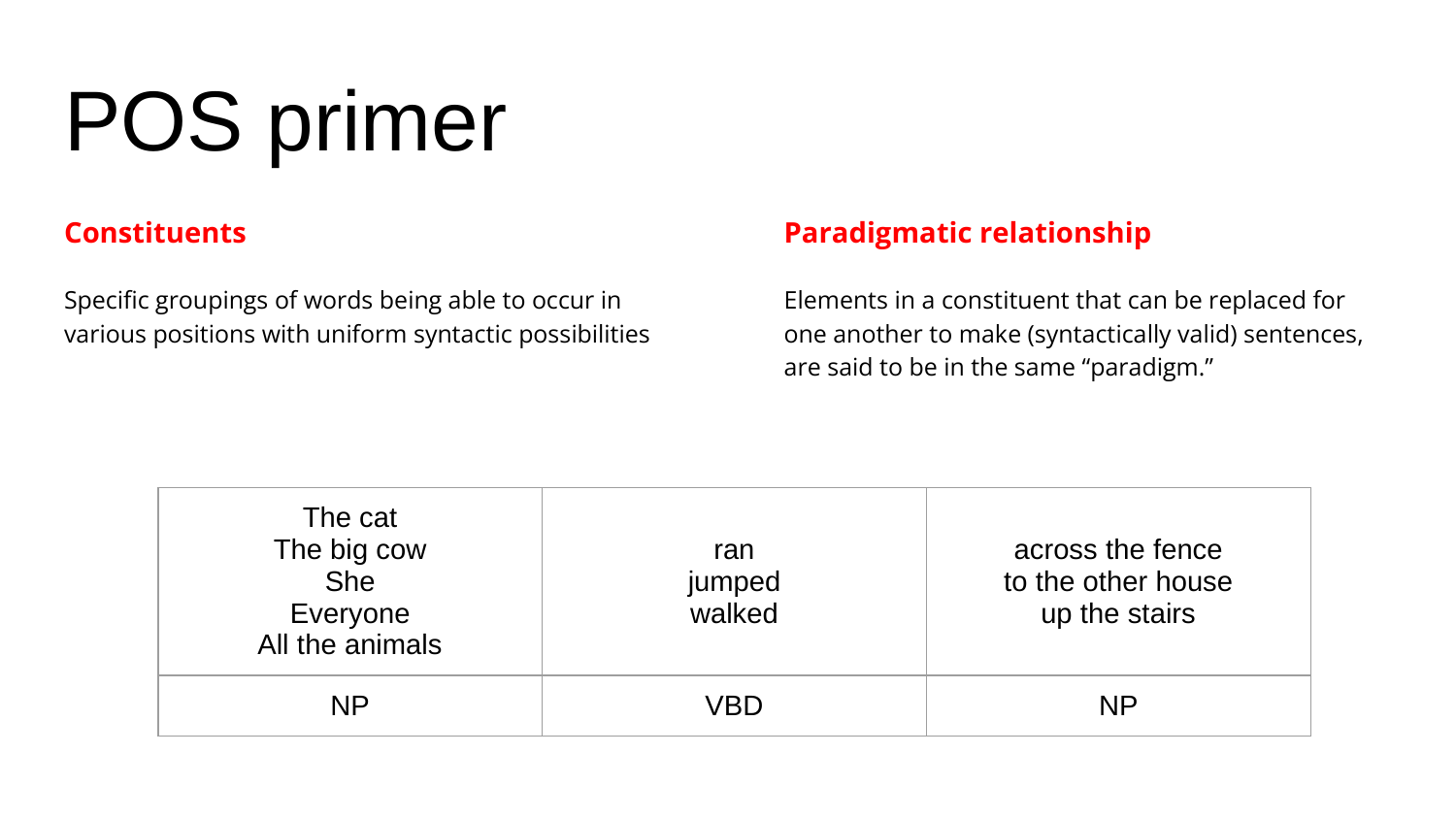

# POS primer
Constituents
Specific groupings of words being able to occur in various positions with uniform syntactic possibilities
Paradigmatic relationship
Elements in a constituent that can be replaced for one another to make (syntactically valid) sentences, are said to be in the same “paradigm.”
| The cat The big cow She Everyone All the animals | ran jumped walked | across the fence to the other house up the stairs |
| --- | --- | --- |
| NP | VBD | NP |